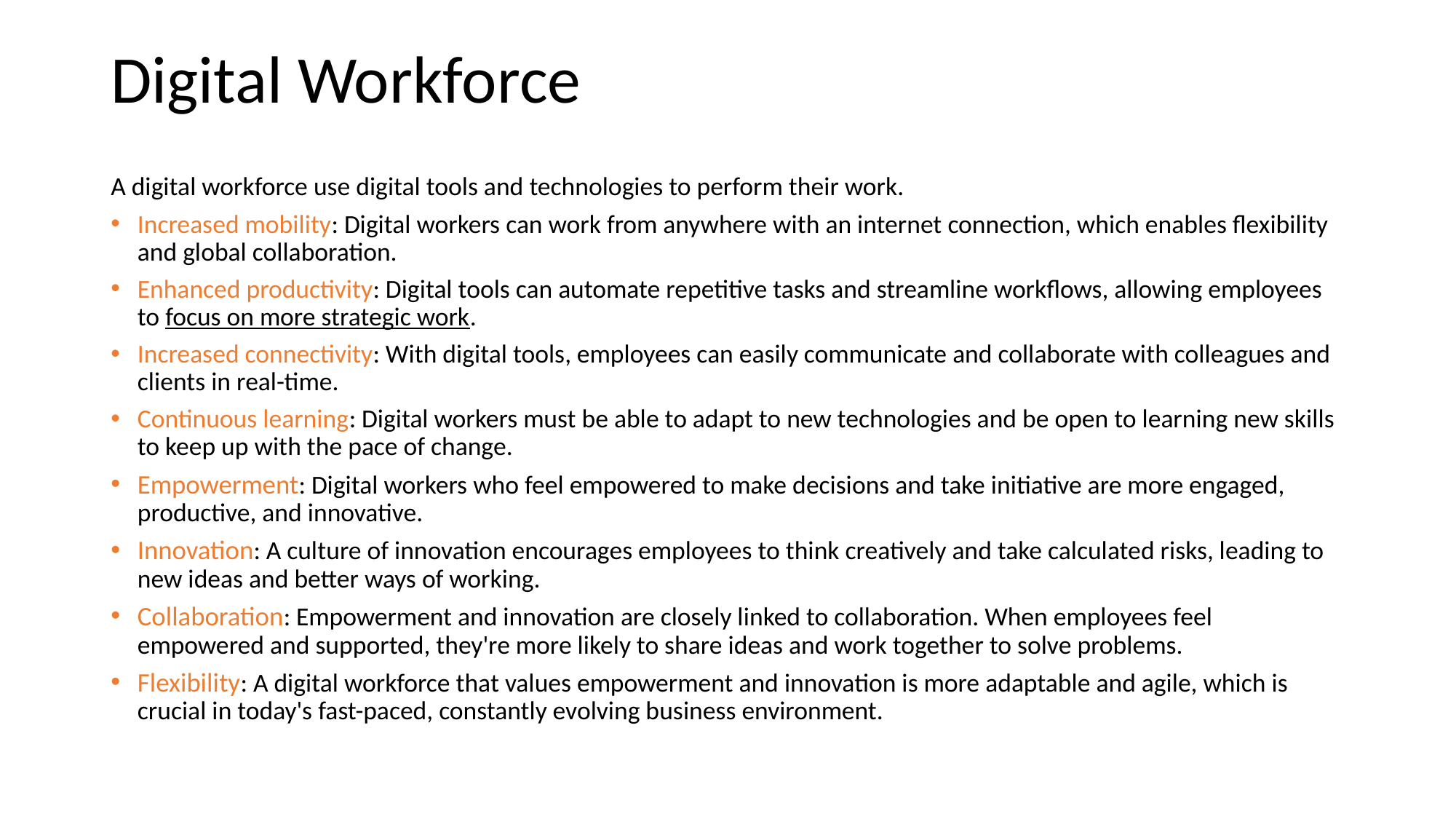

# Digital Workforce
A digital workforce use digital tools and technologies to perform their work.
Increased mobility: Digital workers can work from anywhere with an internet connection, which enables flexibility and global collaboration.
Enhanced productivity: Digital tools can automate repetitive tasks and streamline workflows, allowing employees to focus on more strategic work.
Increased connectivity: With digital tools, employees can easily communicate and collaborate with colleagues and clients in real-time.
Continuous learning: Digital workers must be able to adapt to new technologies and be open to learning new skills to keep up with the pace of change.
Empowerment: Digital workers who feel empowered to make decisions and take initiative are more engaged, productive, and innovative.
Innovation: A culture of innovation encourages employees to think creatively and take calculated risks, leading to new ideas and better ways of working.
Collaboration: Empowerment and innovation are closely linked to collaboration. When employees feel empowered and supported, they're more likely to share ideas and work together to solve problems.
Flexibility: A digital workforce that values empowerment and innovation is more adaptable and agile, which is crucial in today's fast-paced, constantly evolving business environment.